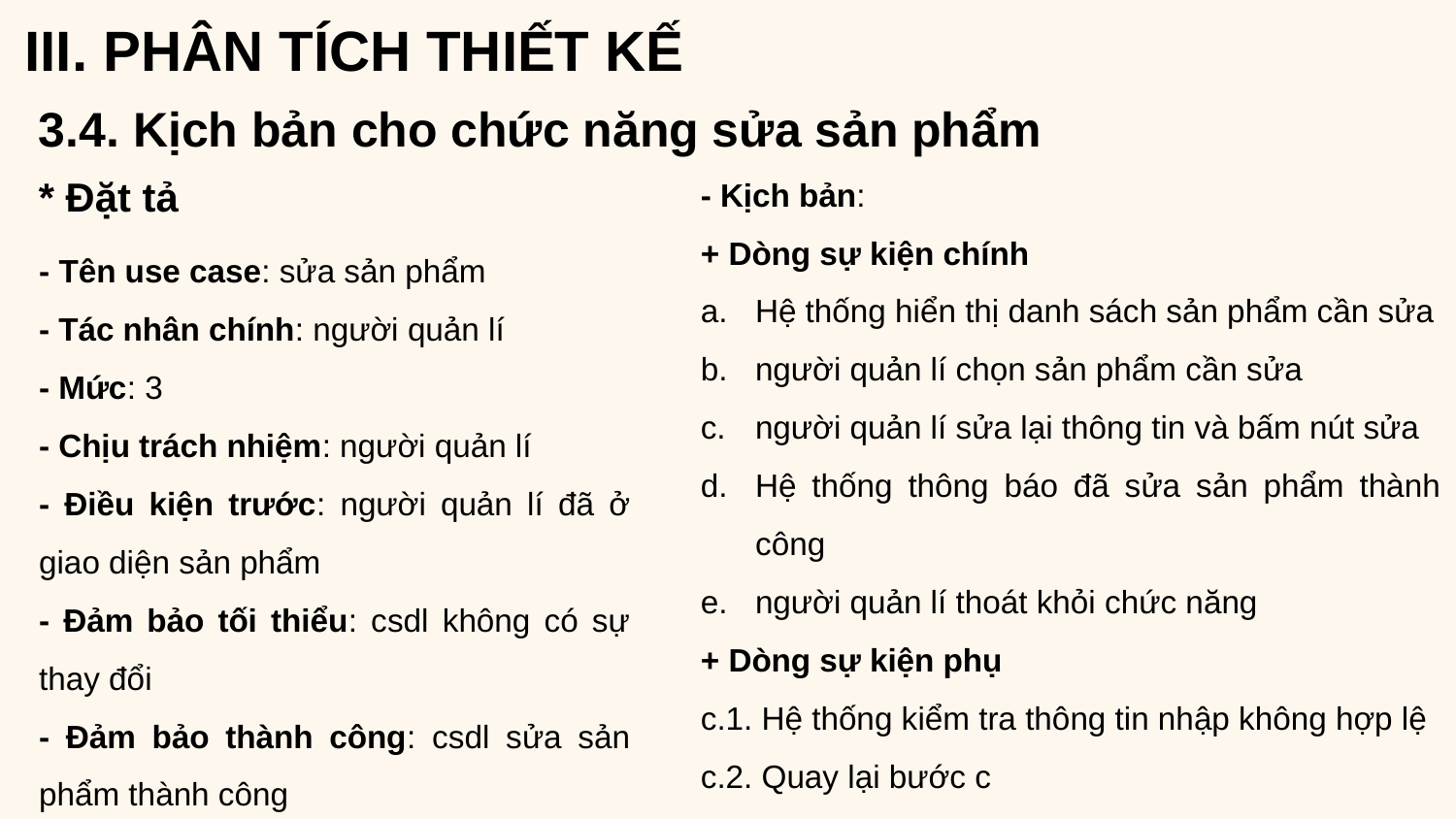

III. PHÂN TÍCH THIẾT KẾ
3.4. Kịch bản cho chức năng sửa sản phẩm
- Kịch bản:
+ Dòng sự kiện chính
Hệ thống hiển thị danh sách sản phẩm cần sửa
người quản lí chọn sản phẩm cần sửa
người quản lí sửa lại thông tin và bấm nút sửa
Hệ thống thông báo đã sửa sản phẩm thành công
người quản lí thoát khỏi chức năng
+ Dòng sự kiện phụ
c.1. Hệ thống kiểm tra thông tin nhập không hợp lệ
c.2. Quay lại bước c

* Đặt tả
- Tên use case: sửa sản phẩm
- Tác nhân chính: người quản lí
- Mức: 3
- Chịu trách nhiệm: người quản lí
- Điều kiện trước: người quản lí đã ở giao diện sản phẩm
- Đảm bảo tối thiểu: csdl không có sự thay đổi
- Đảm bảo thành công: csdl sửa sản phẩm thành công